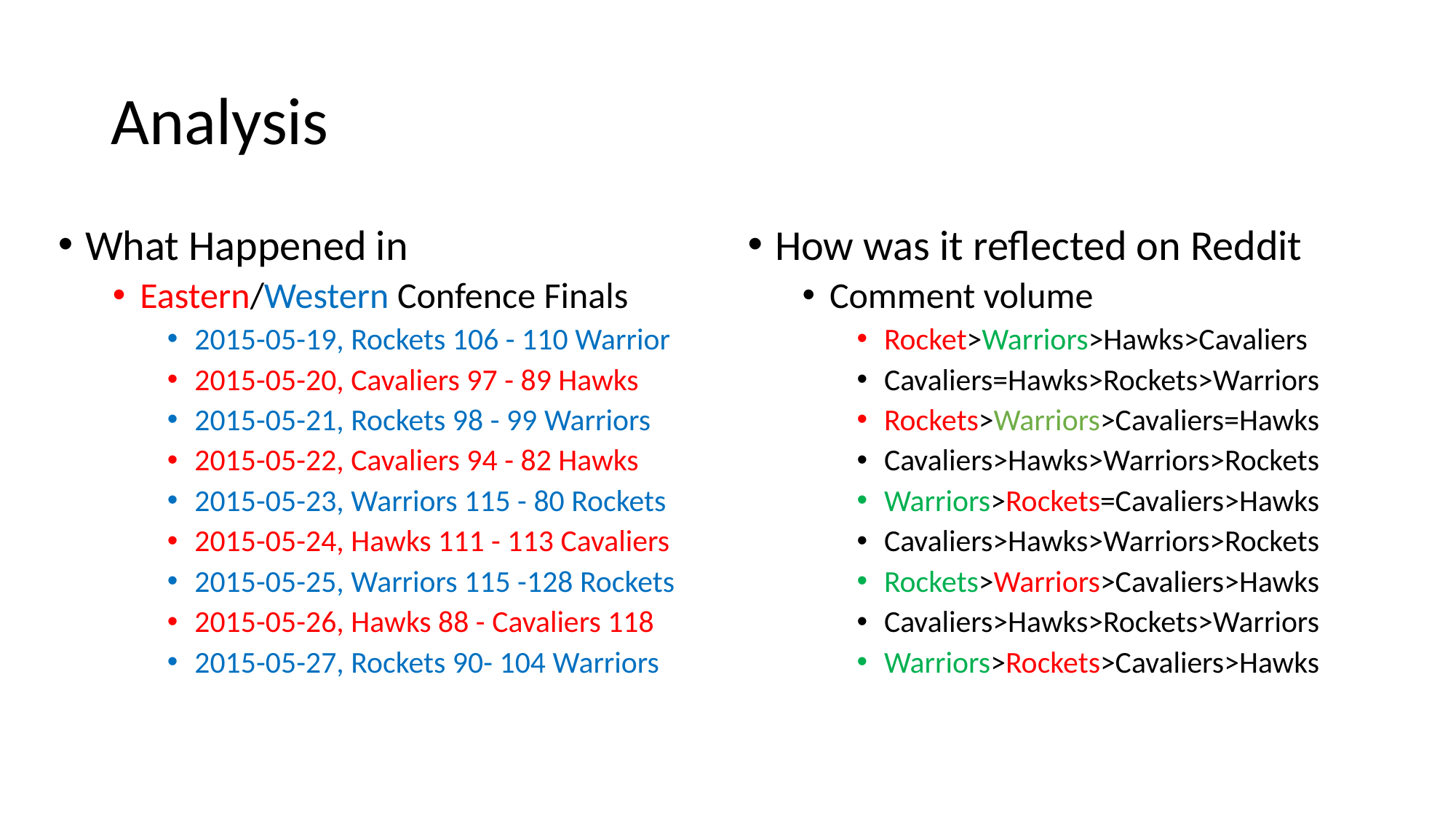

# Analysis
What Happened in
Eastern/Western Confence Finals
2015-05-19, Rockets 106 - 110 Warrior
2015-05-20, Cavaliers 97 - 89 Hawks
2015-05-21, Rockets 98 - 99 Warriors
2015-05-22, Cavaliers 94 - 82 Hawks
2015-05-23, Warriors 115 - 80 Rockets
2015-05-24, Hawks 111 - 113 Cavaliers
2015-05-25, Warriors 115 -128 Rockets
2015-05-26, Hawks 88 - Cavaliers 118
2015-05-27, Rockets 90- 104 Warriors
How was it reflected on Reddit
Comment volume
Rocket>Warriors>Hawks>Cavaliers
Cavaliers=Hawks>Rockets>Warriors
Rockets>Warriors>Cavaliers=Hawks
Cavaliers>Hawks>Warriors>Rockets
Warriors>Rockets=Cavaliers>Hawks
Cavaliers>Hawks>Warriors>Rockets
Rockets>Warriors>Cavaliers>Hawks
Cavaliers>Hawks>Rockets>Warriors
Warriors>Rockets>Cavaliers>Hawks